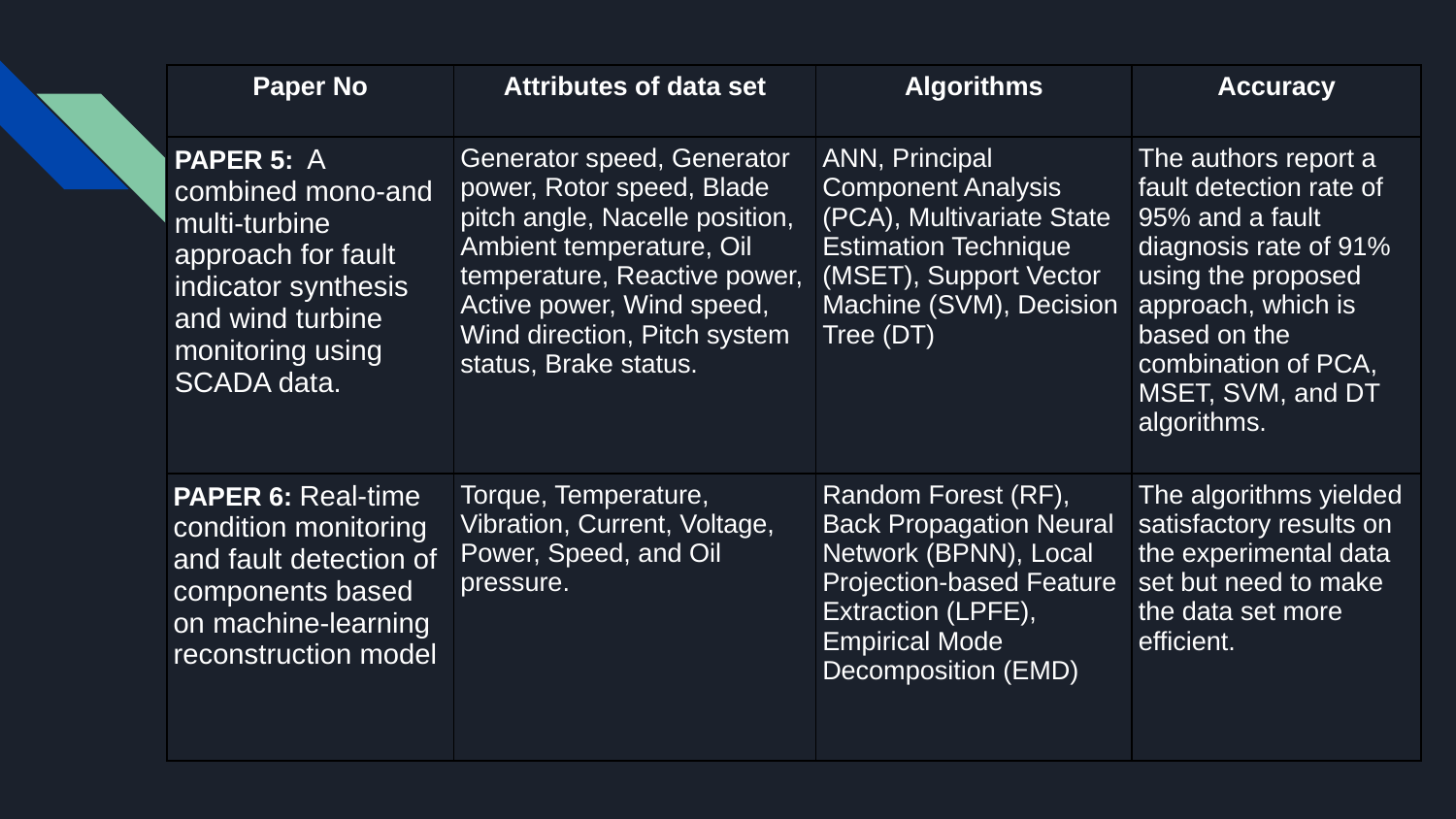

#
| Paper No | Attributes of data set | Algorithms | Accuracy |
| --- | --- | --- | --- |
| PAPER 5: A combined mono-and multi-turbine approach for fault indicator synthesis and wind turbine monitoring using SCADA data. | Generator speed, Generator power, Rotor speed, Blade pitch angle, Nacelle position, Ambient temperature, Oil temperature, Reactive power, Active power, Wind speed, Wind direction, Pitch system status, Brake status. | ANN, Principal Component Analysis (PCA), Multivariate State Estimation Technique (MSET), Support Vector Machine (SVM), Decision Tree (DT) | The authors report a fault detection rate of 95% and a fault diagnosis rate of 91% using the proposed approach, which is based on the combination of PCA, MSET, SVM, and DT algorithms. |
| PAPER 6: Real-time condition monitoring and fault detection of components based on machine-learning reconstruction model | Torque, Temperature, Vibration, Current, Voltage, Power, Speed, and Oil pressure. | Random Forest (RF), Back Propagation Neural Network (BPNN), Local Projection-based Feature Extraction (LPFE), Empirical Mode Decomposition (EMD) | The algorithms yielded satisfactory results on the experimental data set but need to make the data set more efficient. |